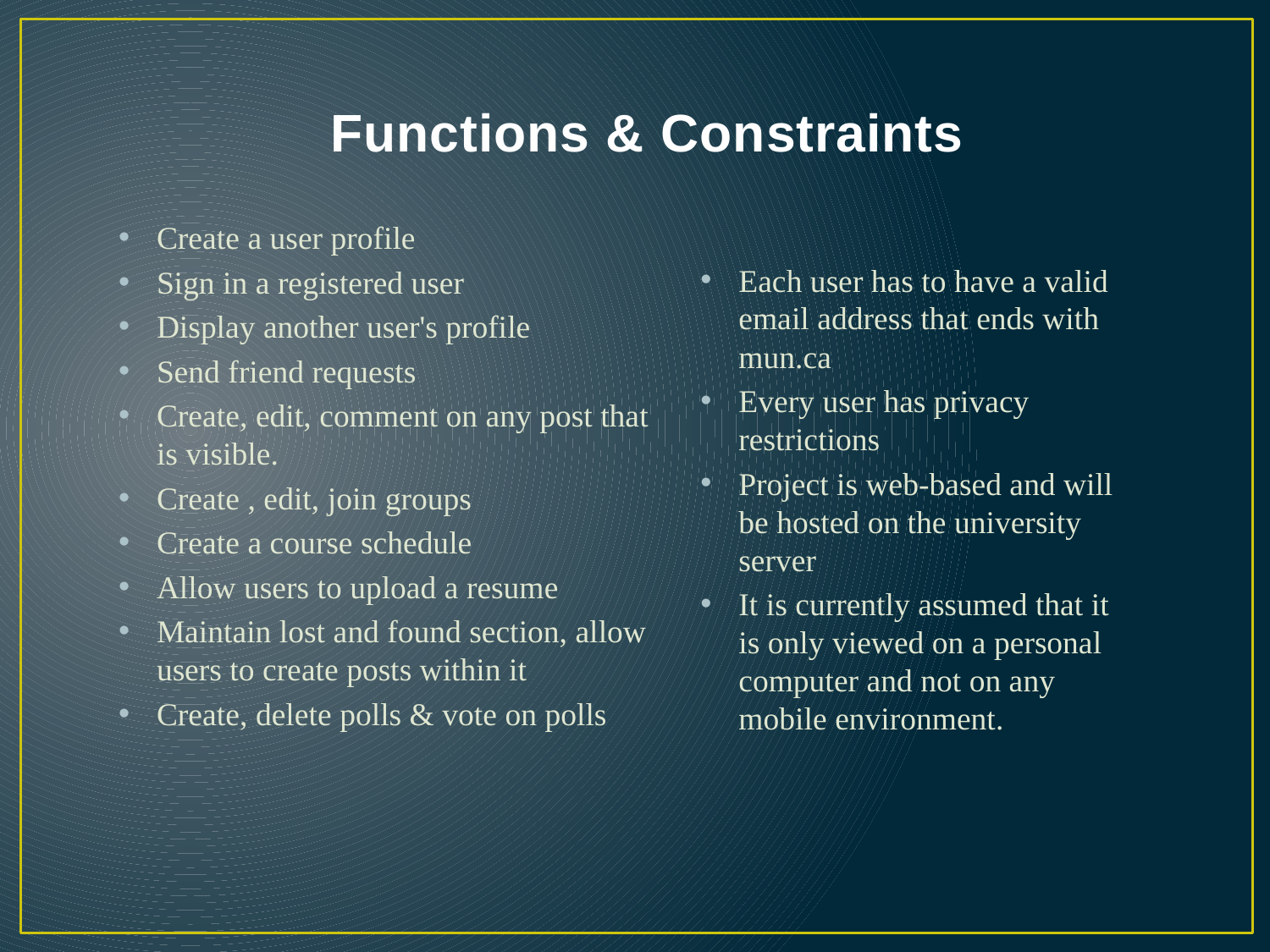

# Functions & Constraints
Create a user profile
Sign in a registered user
Display another user's profile
Send friend requests
Create, edit, comment on any post that is visible.
Create , edit, join groups
Create a course schedule
Allow users to upload a resume
Maintain lost and found section, allow users to create posts within it
Create, delete polls & vote on polls
Each user has to have a valid email address that ends with mun.ca
Every user has privacy restrictions
Project is web-based and will be hosted on the university server
It is currently assumed that it is only viewed on a personal computer and not on any mobile environment.